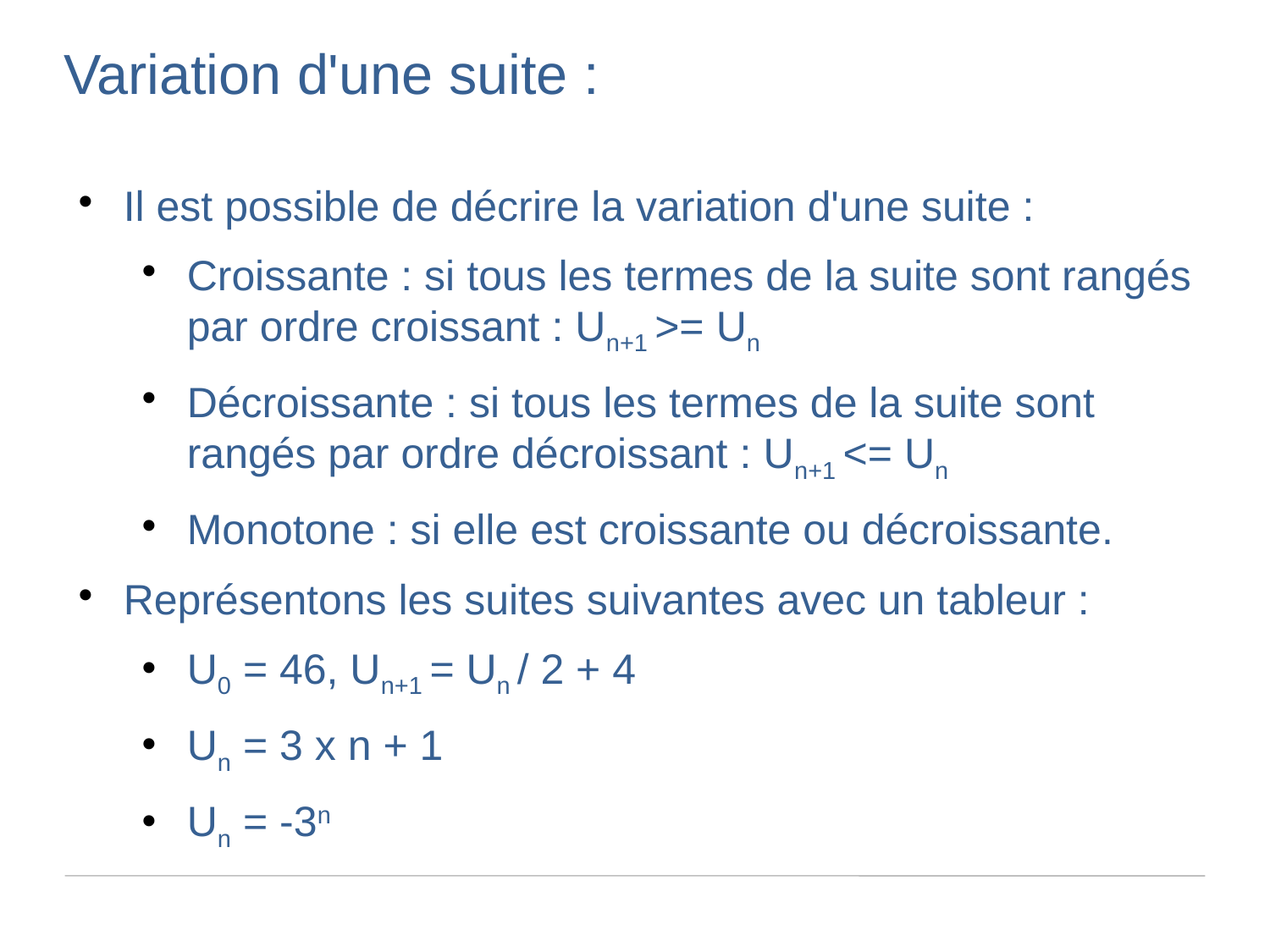

Variation d'une suite :
Il est possible de décrire la variation d'une suite :
Croissante : si tous les termes de la suite sont rangés par ordre croissant : Un+1 >= Un
Décroissante : si tous les termes de la suite sont rangés par ordre décroissant : Un+1 <= Un
Monotone : si elle est croissante ou décroissante.
Représentons les suites suivantes avec un tableur :
U0 = 46, Un+1 = Un / 2 + 4
Un = 3 x n + 1
Un = -3n